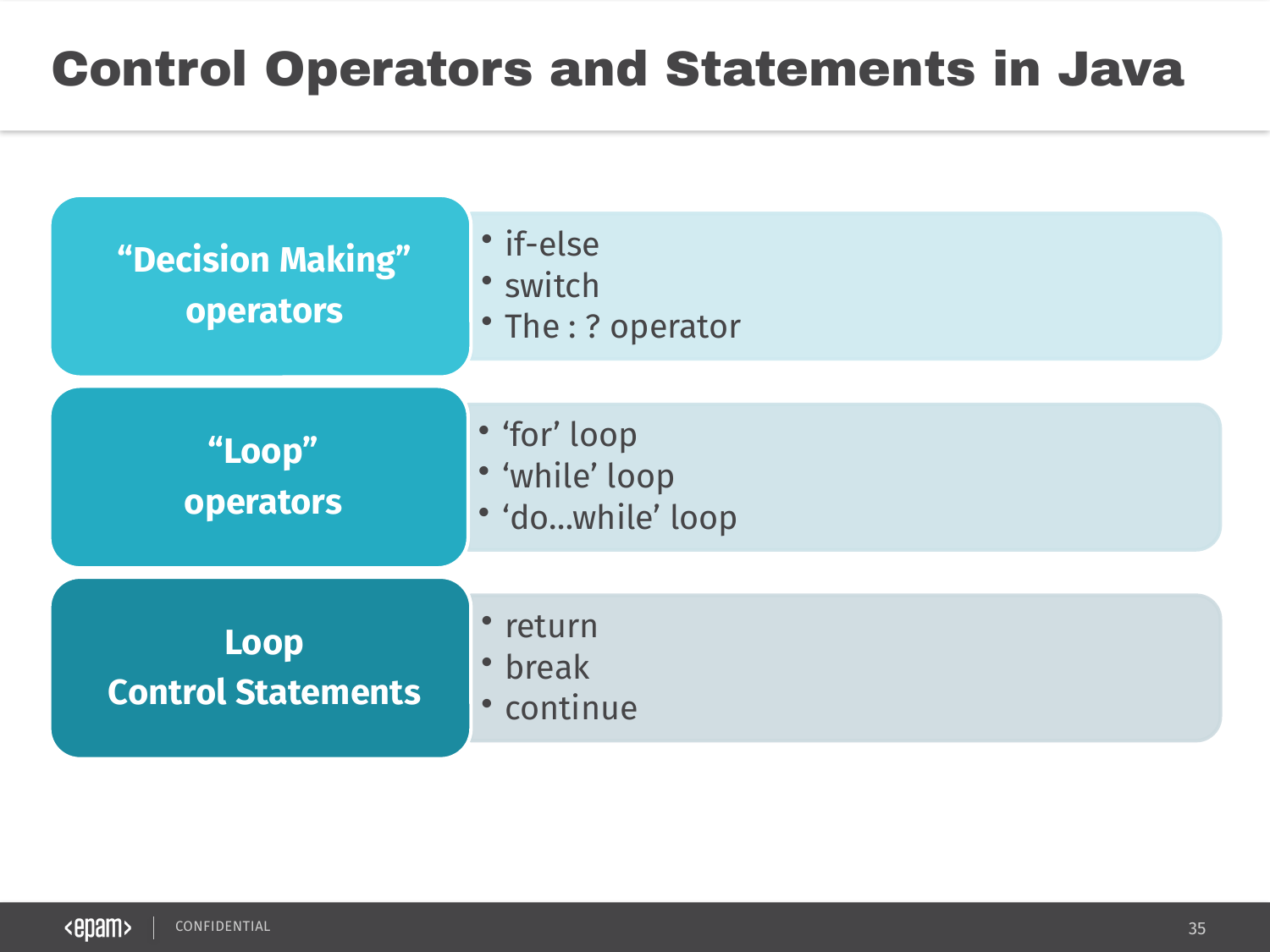

Control Operators and Statements in Java
if-else
switch
The : ? operator
“Decision Making”
operators
‘for’ loop
‘while’ loop
‘do…while’ loop
“Loop”
operators
return
break
continue
Loop
Control Statements